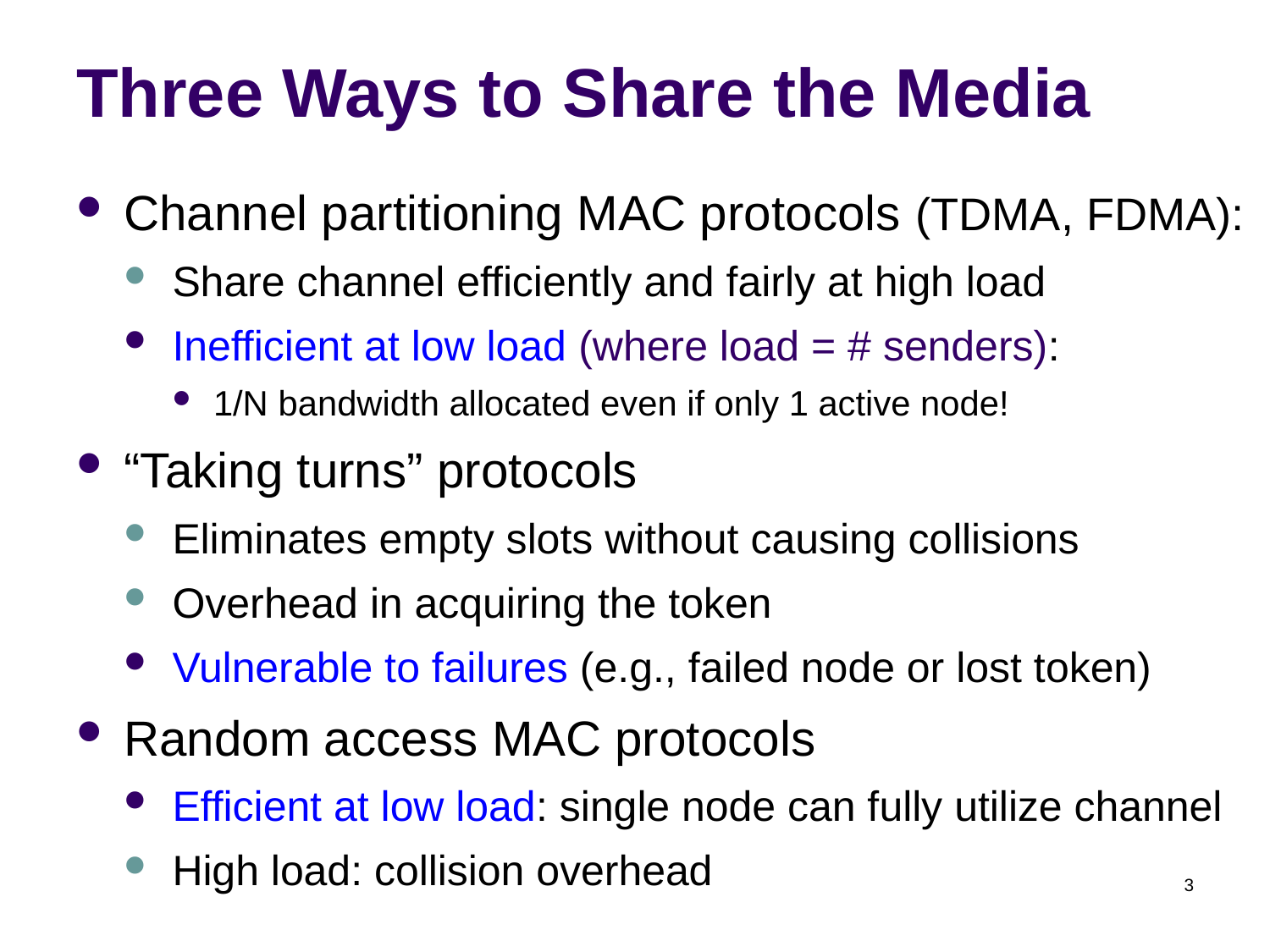

# Three Ways to Share the Media
Channel partitioning MAC protocols (TDMA, FDMA):
Share channel efficiently and fairly at high load
Inefficient at low load (where load = # senders):
1/N bandwidth allocated even if only 1 active node!
“Taking turns” protocols
Eliminates empty slots without causing collisions
Overhead in acquiring the token
Vulnerable to failures (e.g., failed node or lost token)
Random access MAC protocols
Efficient at low load: single node can fully utilize channel
High load: collision overhead
3